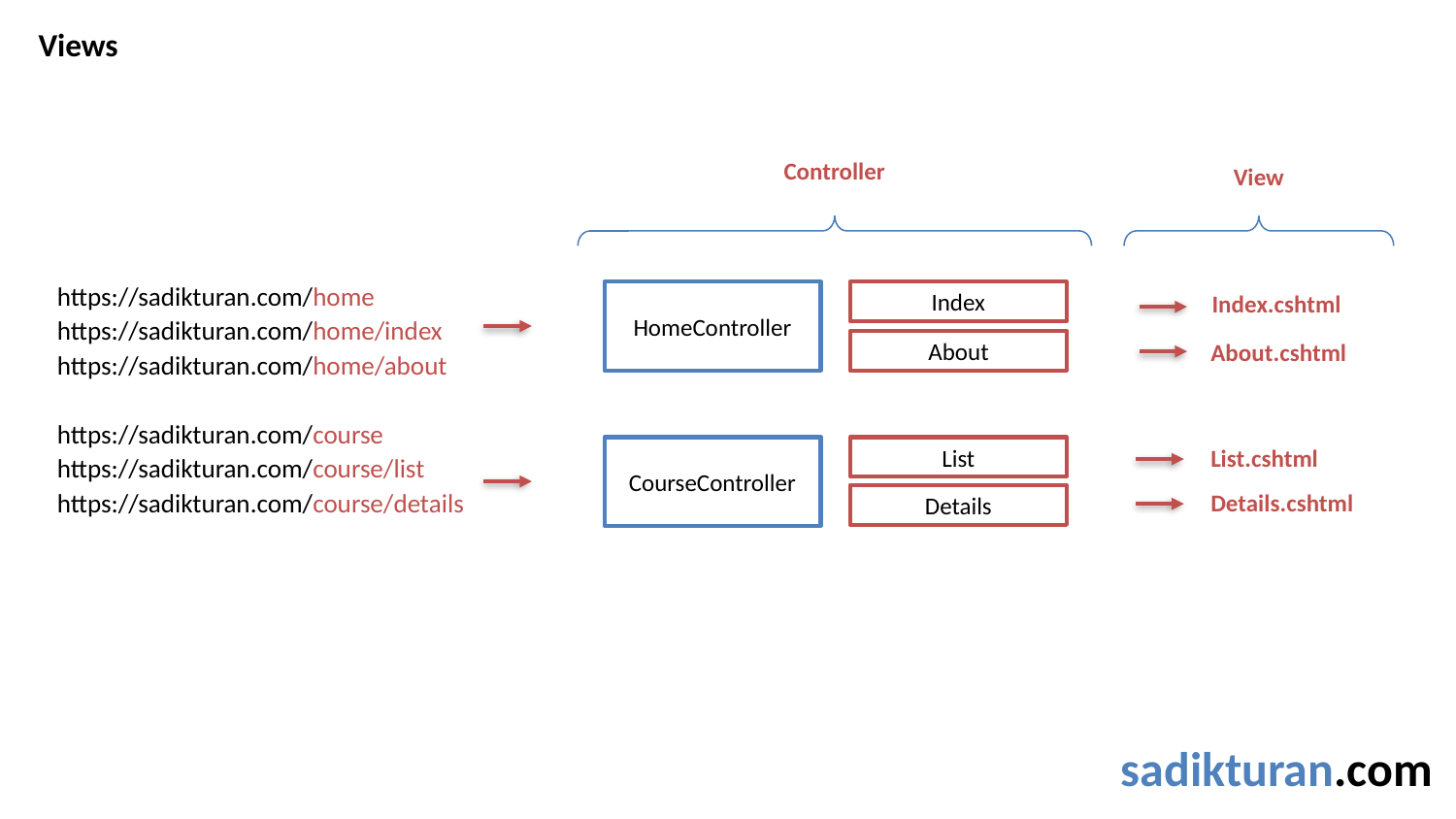

Views

Controller
View
https://sadikturan.com/home
HomeController
Index
Index.cshtml
https://sadikturan.com/home/index
About.cshtml
About
https://sadikturan.com/home/about
https://sadikturan.com/course
List.cshtml
CourseController
List
https://sadikturan.com/course/list
https://sadikturan.com/course/details
Details.cshtml
Details
sadikturan.com